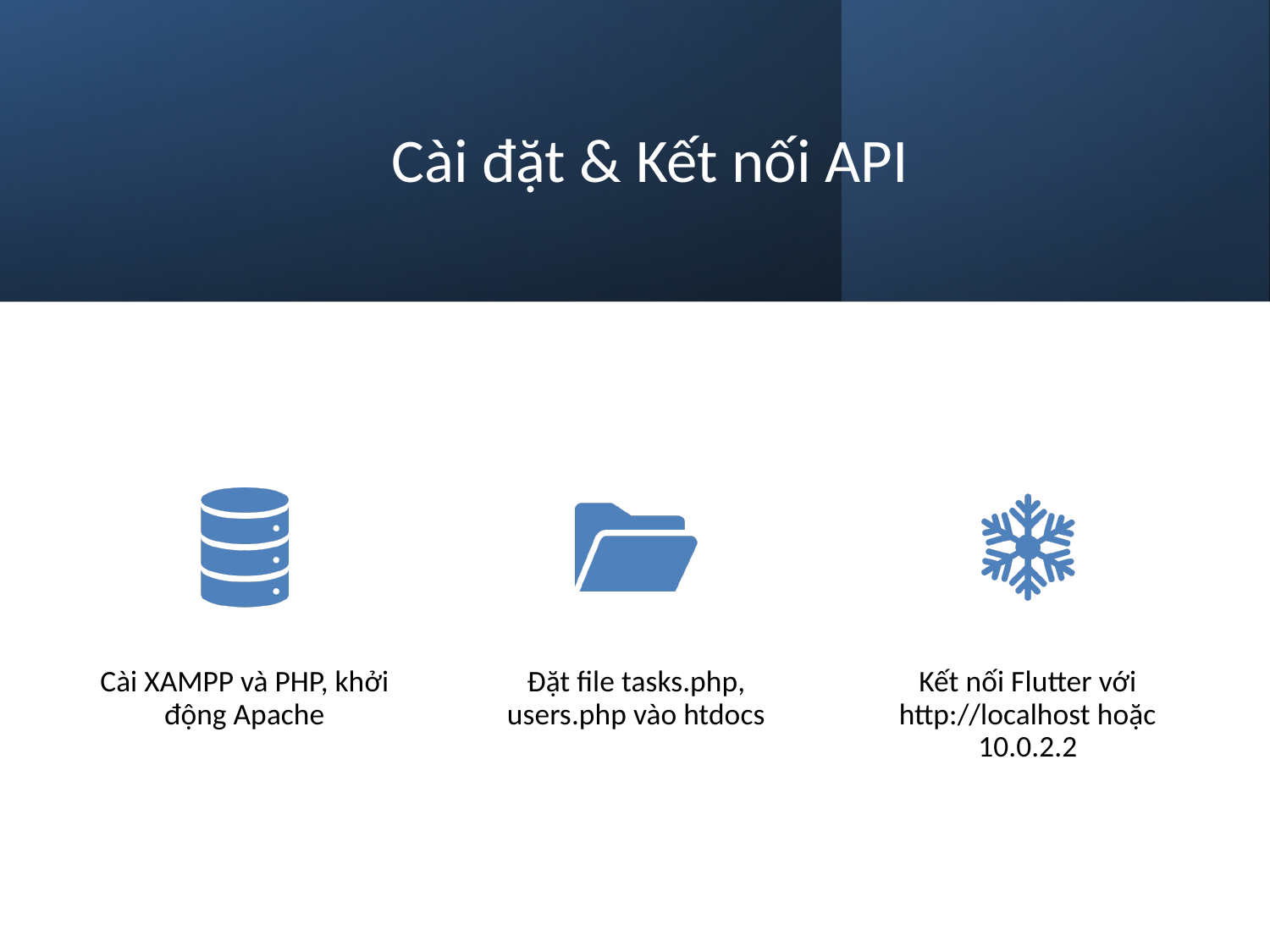

# Cài đặt & Kết nối API
Cài XAMPP và PHP, khởi động Apache
Đặt file tasks.php, users.php vào htdocs
Kết nối Flutter với http://localhost hoặc 10.0.2.2